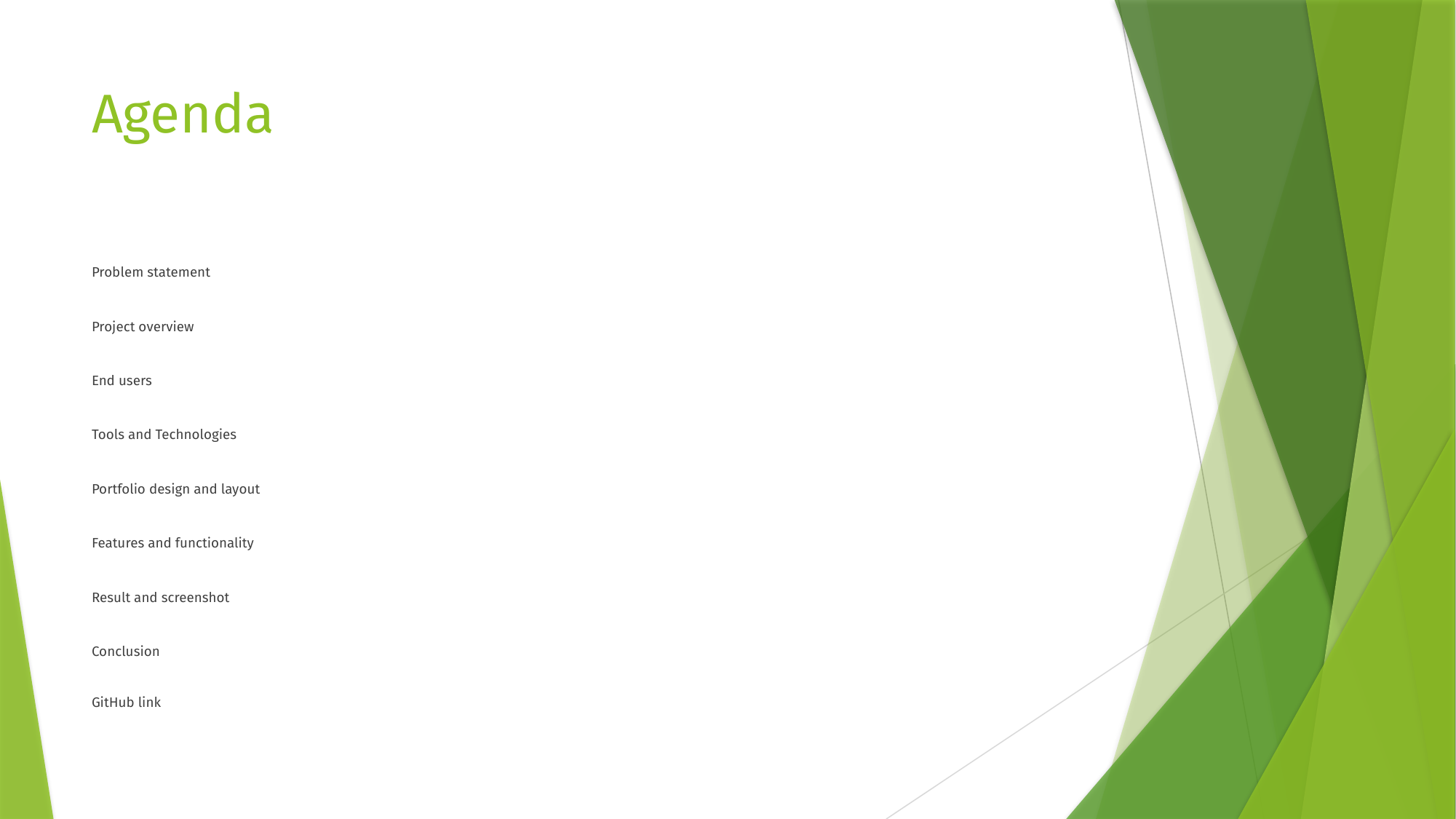

# Agenda
Problem statement

Project overview

End users

Tools and Technologies

Portfolio design and layout

Features and functionality

Result and screenshot

Conclusion

GitHub link